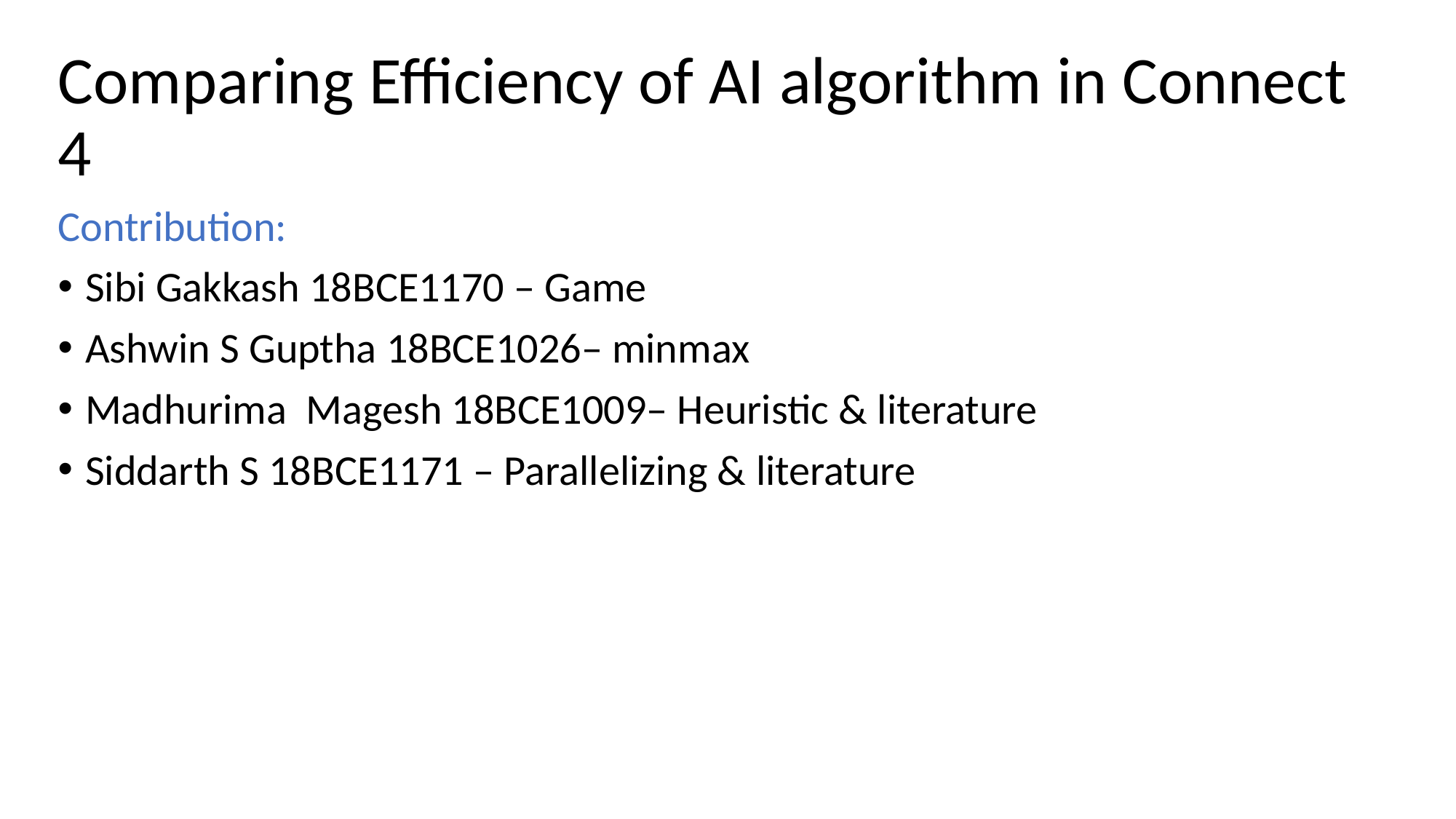

# Comparing Efficiency of AI algorithm in Connect 4
Contribution:
Sibi Gakkash 18BCE1170 – Game
Ashwin S Guptha 18BCE1026– minmax
Madhurima  Magesh 18BCE1009– Heuristic & literature
Siddarth S 18BCE1171 – Parallelizing & literature